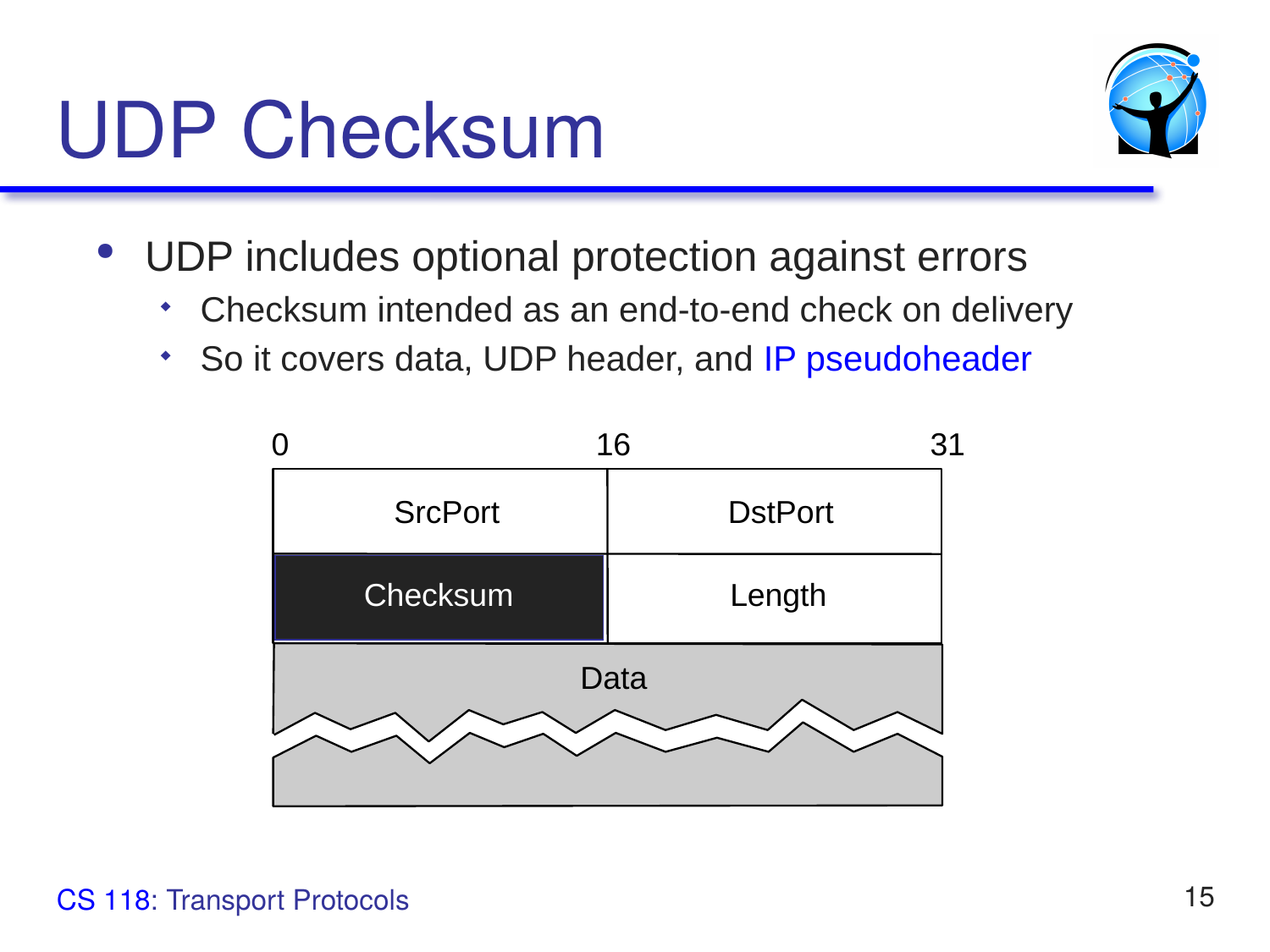

# UDP Checksum
UDP includes optional protection against errors
Checksum intended as an end-to-end check on delivery
So it covers data, UDP header, and IP pseudoheader

0
16
31

SrcPort
DstPort

Checksum
Length

Data

CS 118: Transport Protocols
15